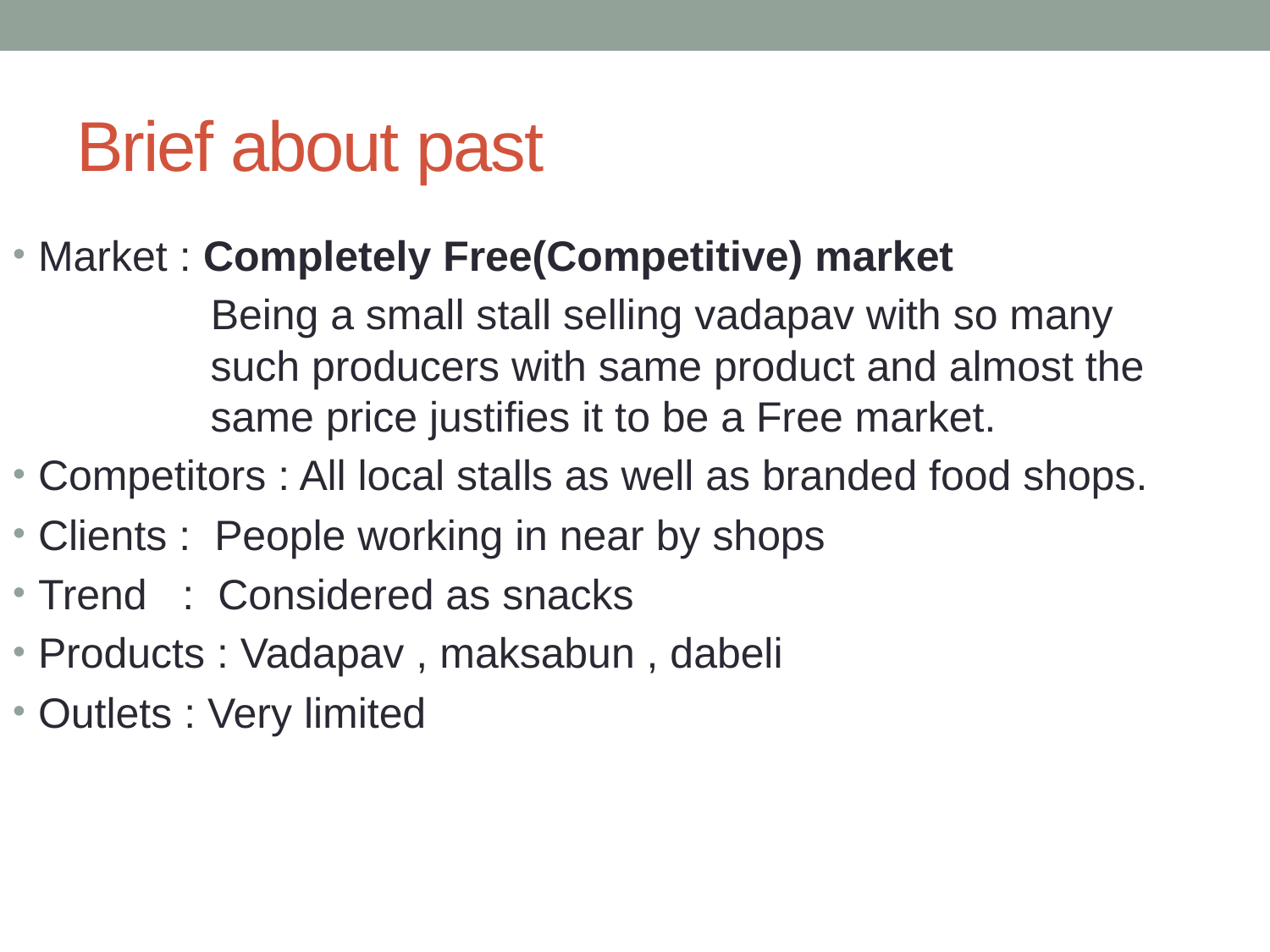

# Brief about past
Market : Completely Free(Competitive) market
	      Being a small stall selling vadapav with so many 	      	      such producers with same product and almost the 	      same price justifies it to be a Free market.
Competitors : All local stalls as well as branded food shops.
Clients :  People working in near by shops
Trend   :  Considered as snacks
Products : Vadapav , maksabun , dabeli
Outlets : Very limited